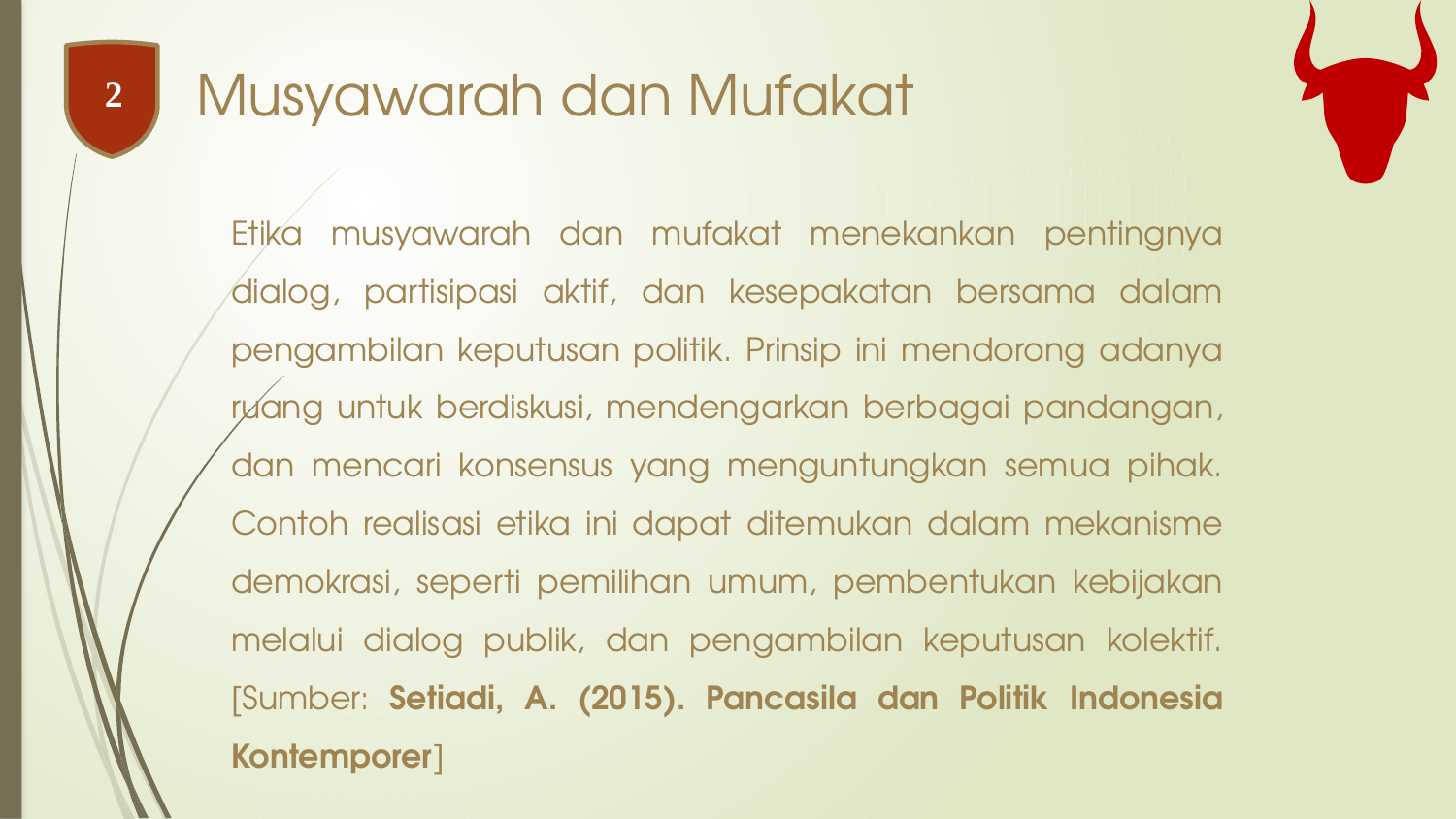

# Musyawarah dan Mufakat
2
Etika musyawarah dan mufakat menekankan pentingnya dialog, partisipasi aktif, dan kesepakatan bersama dalam pengambilan keputusan politik. Prinsip ini mendorong adanya ruang untuk berdiskusi, mendengarkan berbagai pandangan, dan mencari konsensus yang menguntungkan semua pihak. Contoh realisasi etika ini dapat ditemukan dalam mekanisme demokrasi, seperti pemilihan umum, pembentukan kebijakan melalui dialog publik, dan pengambilan keputusan kolektif. [Sumber: Setiadi, A. (2015). Pancasila dan Politik Indonesia Kontemporer]